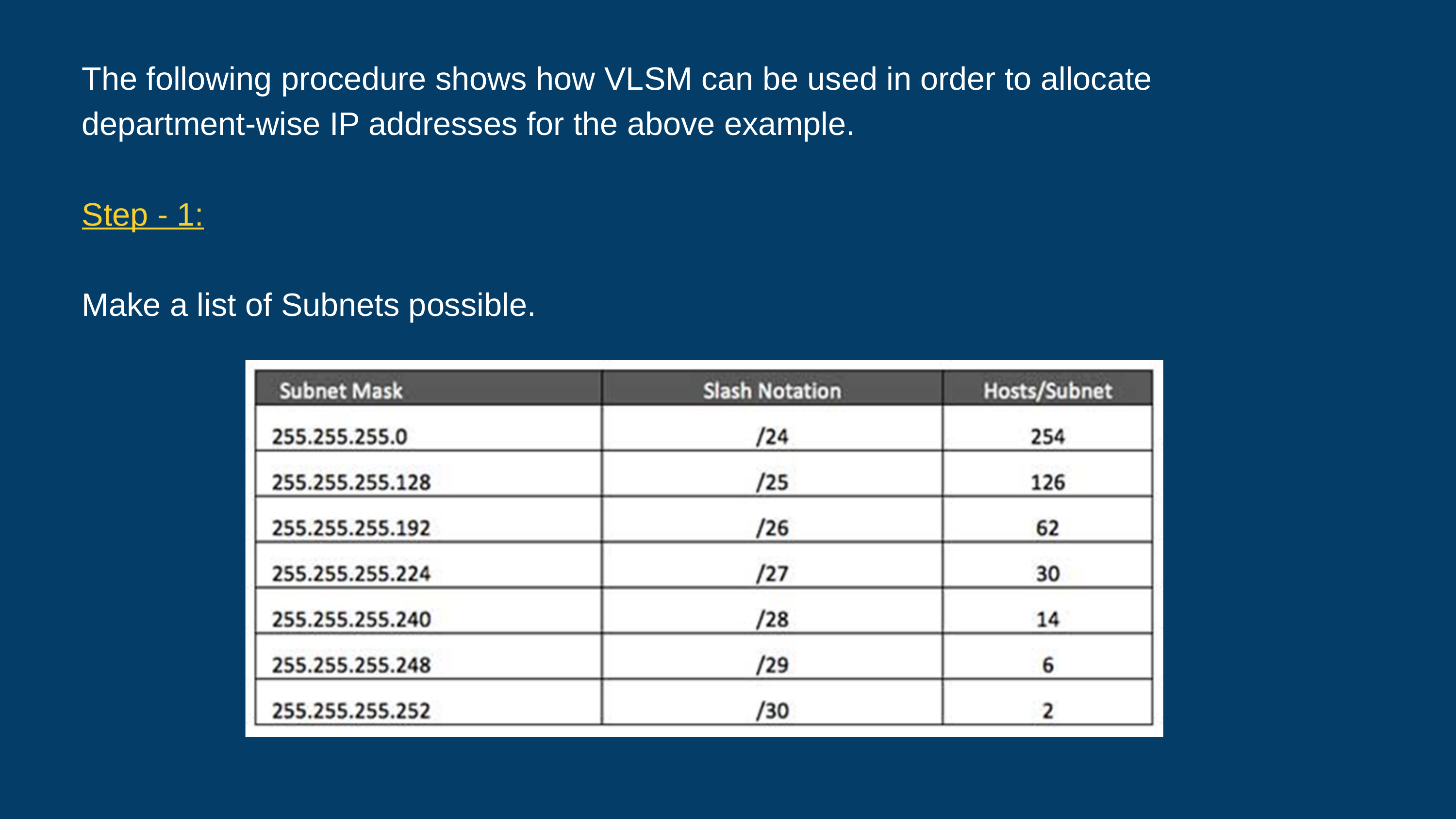

The following procedure shows how VLSM can be used in order to allocate department-wise IP addresses for the above example.

Step - 1:

Make a list of Subnets possible.